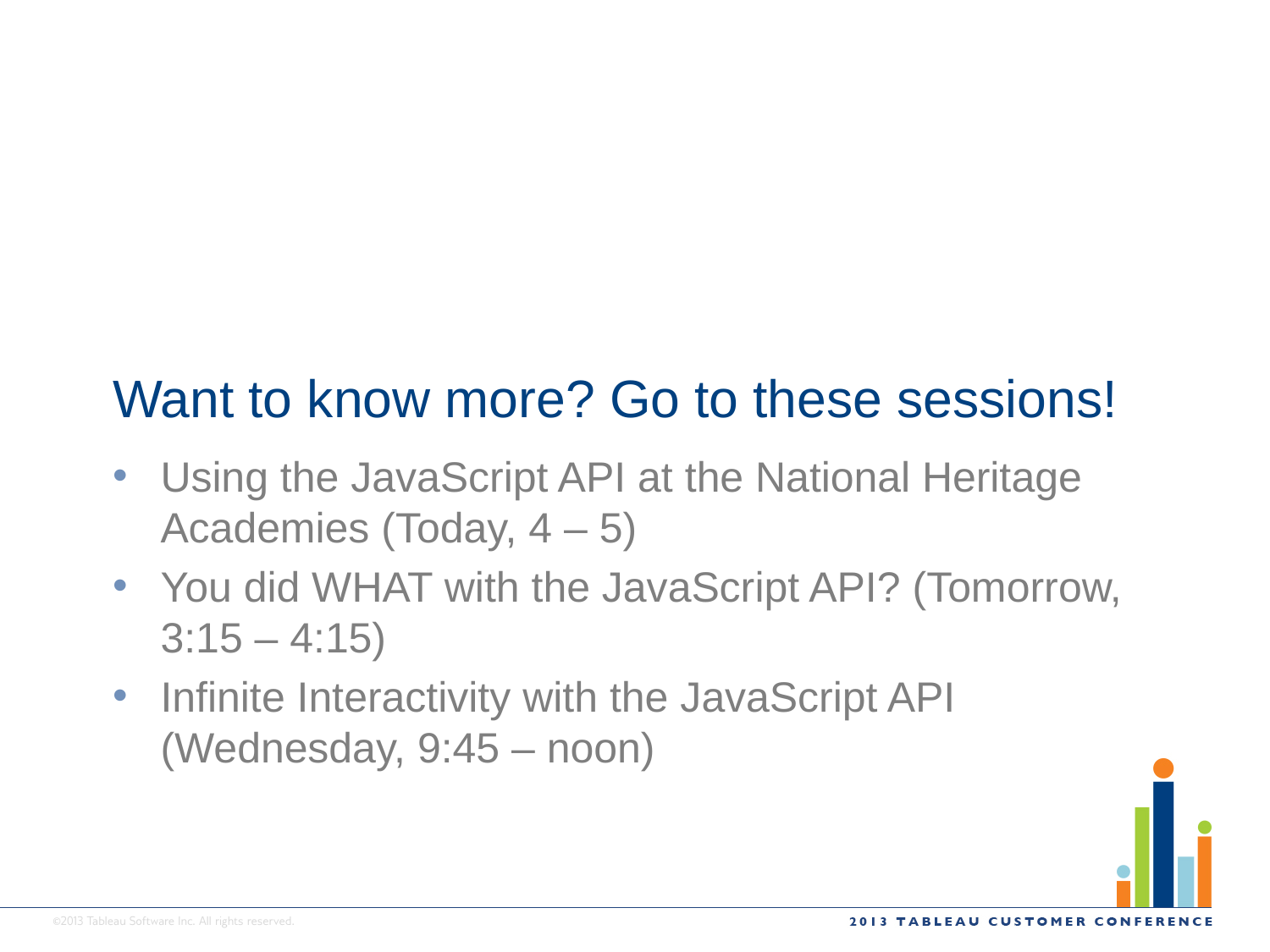

# Want to know more? Go to these sessions!
Using the JavaScript API at the National Heritage Academies (Today, 4 – 5)
You did WHAT with the JavaScript API? (Tomorrow, 3:15 – 4:15)
Infinite Interactivity with the JavaScript API (Wednesday, 9:45 – noon)